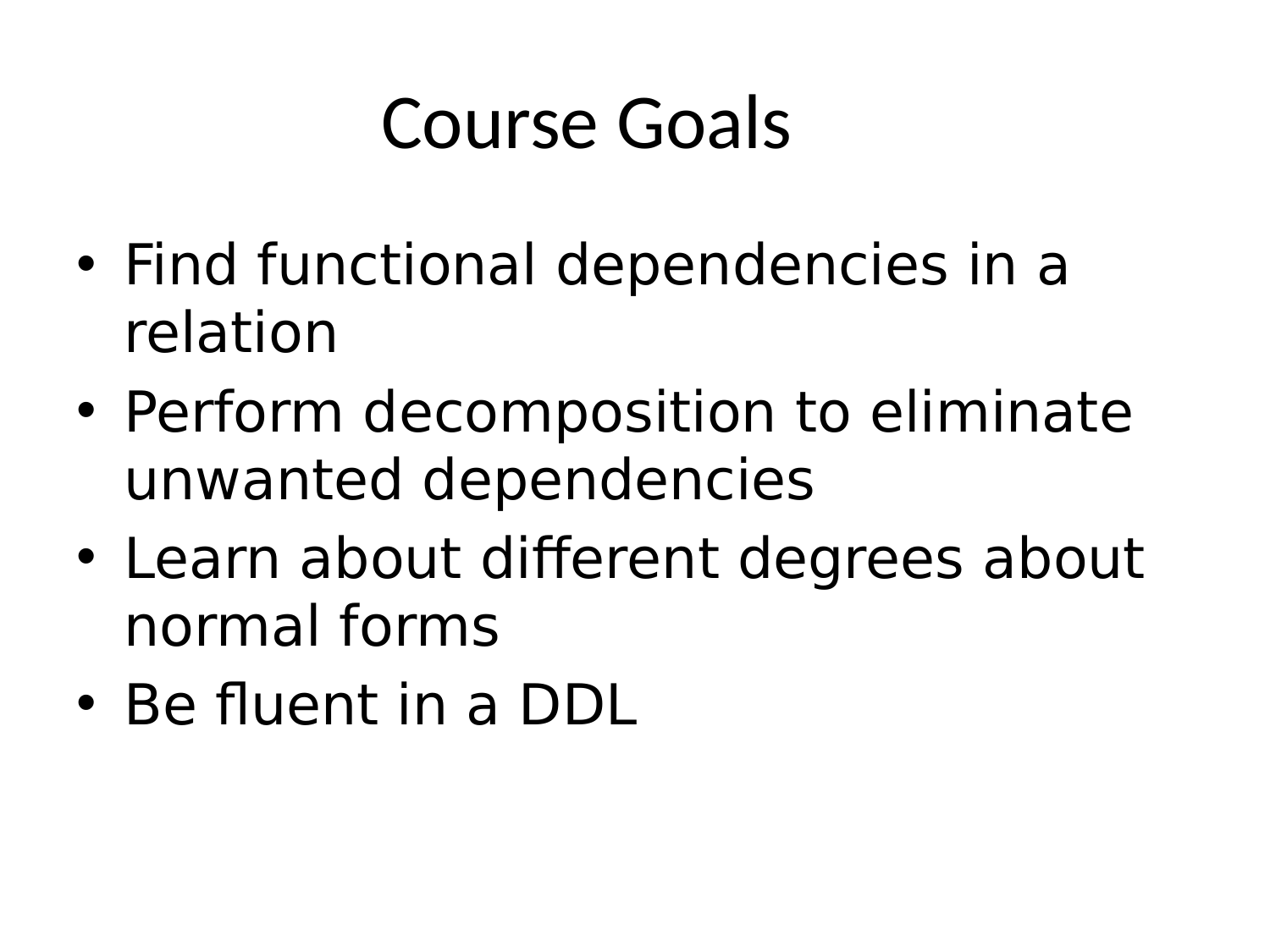

# Course Goals
Find functional dependencies in a relation
Perform decomposition to eliminate unwanted dependencies
Learn about different degrees about normal forms
Be fluent in a DDL